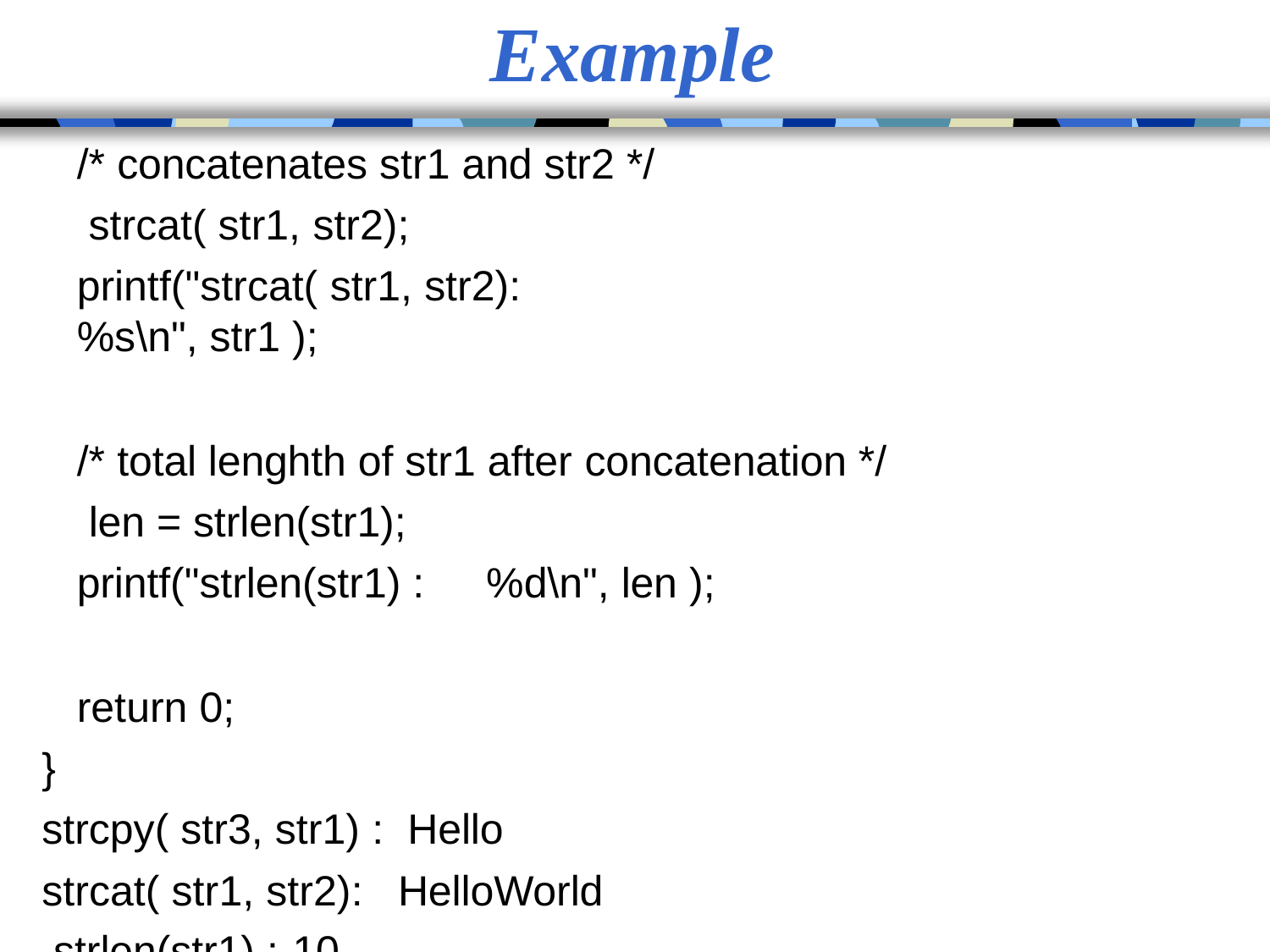

# Example
/* concatenates str1 and str2 */  strcat( str1, str2);
printf("strcat( str1, str2):	%s\n", str1 );

/* total lenghth of str1 after concatenation */  len = strlen(str1);
printf("strlen(str1) :	%d\n", len );

return 0;
}
strcpy( str3, str1) :		Hello  strcat( str1, str2):	HelloWorld  strlen(str1) :	10